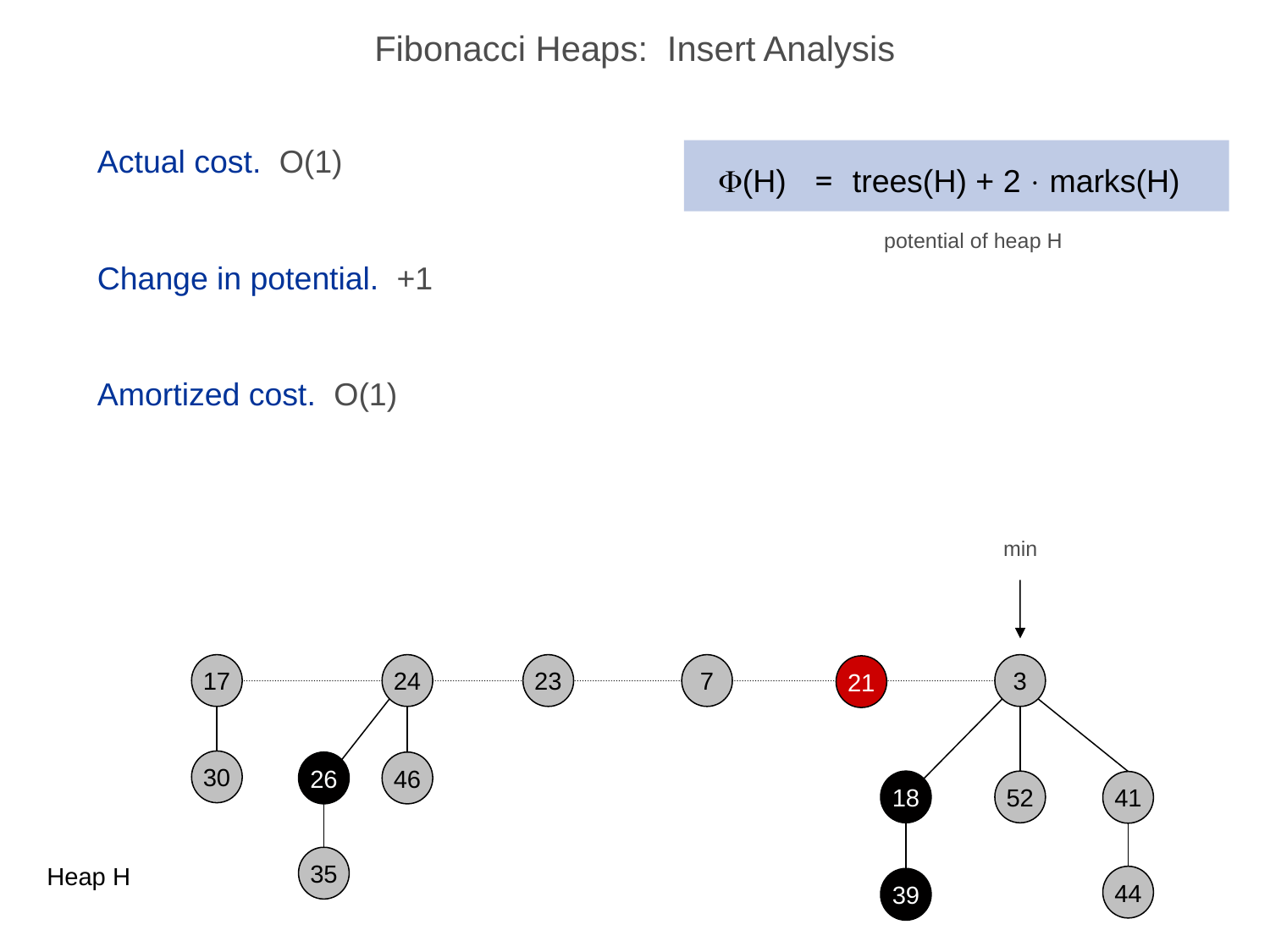

# Fibonacci Heaps:  Insert Analysis
Actual cost.  O(1)

Change in potential.  +1

Amortized cost.  O(1)

 Φ(H)  = trees(H) + 2 ⋅ marks(H)
potential of heap H
min

17
24
23
7
3
21
30
26
46
18
52
41
35
Heap H
44
39